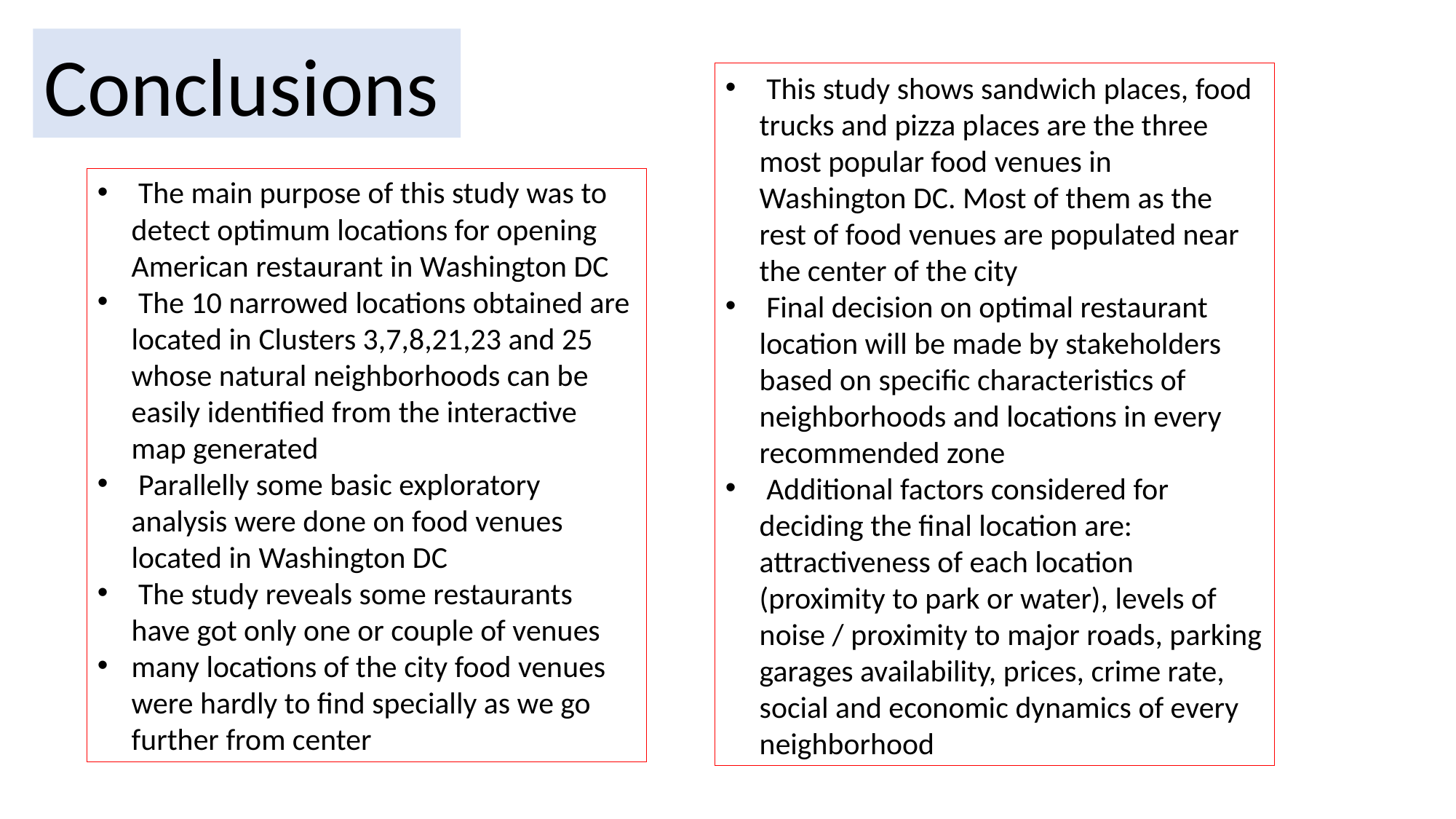

Conclusions
 This study shows sandwich places, food trucks and pizza places are the three most popular food venues in Washington DC. Most of them as the rest of food venues are populated near the center of the city
 Final decision on optimal restaurant location will be made by stakeholders based on specific characteristics of neighborhoods and locations in every recommended zone
 Additional factors considered for deciding the final location are: attractiveness of each location (proximity to park or water), levels of noise / proximity to major roads, parking garages availability, prices, crime rate, social and economic dynamics of every neighborhood
 The main purpose of this study was to detect optimum locations for opening American restaurant in Washington DC
 The 10 narrowed locations obtained are located in Clusters 3,7,8,21,23 and 25 whose natural neighborhoods can be easily identified from the interactive map generated
 Parallelly some basic exploratory analysis were done on food venues located in Washington DC
 The study reveals some restaurants have got only one or couple of venues
many locations of the city food venues were hardly to find specially as we go further from center